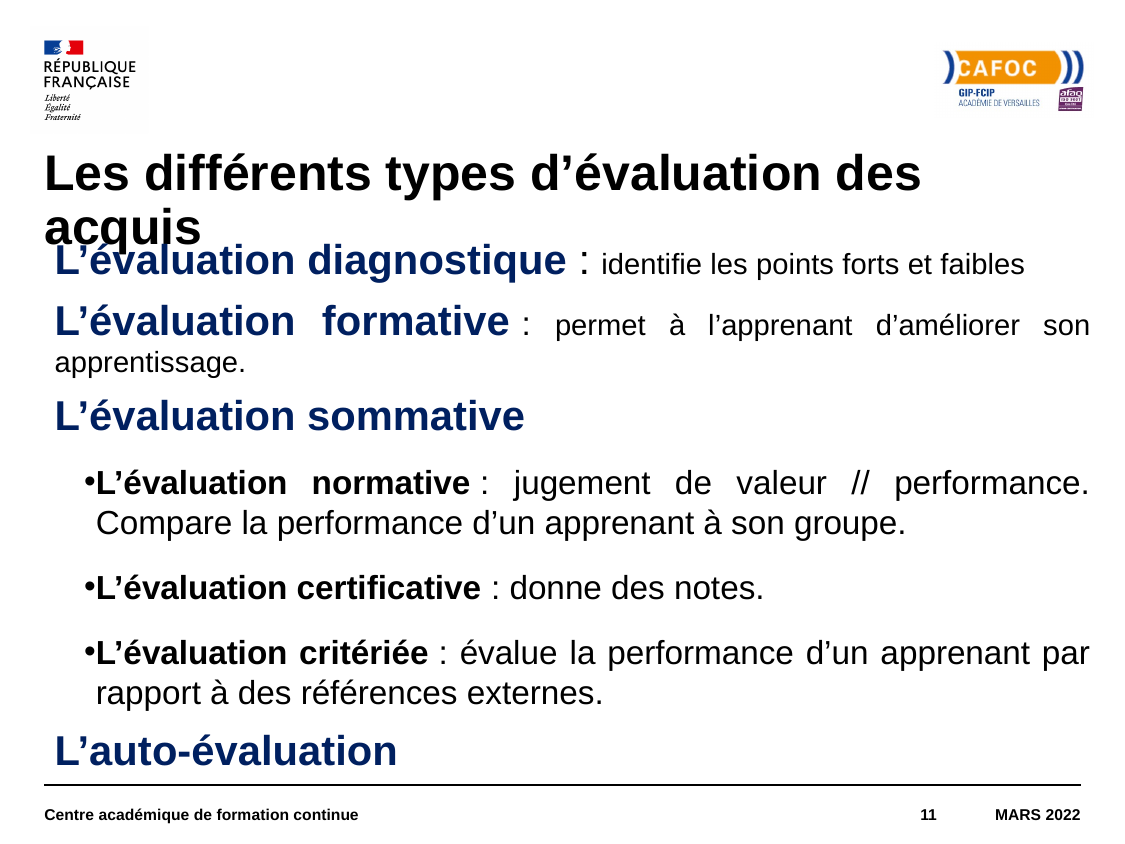

# Les différents types d’évaluation des acquis
L’évaluation diagnostique : identifie les points forts et faibles
L’évaluation formative : permet à l’apprenant d’améliorer son apprentissage.
L’évaluation sommative
L’évaluation normative : jugement de valeur // performance. Compare la performance d’un apprenant à son groupe.
L’évaluation certificative : donne des notes.
L’évaluation critériée : évalue la performance d’un apprenant par rapport à des références externes.
L’auto-évaluation
Centre académique de formation continue
11
Mars 2022